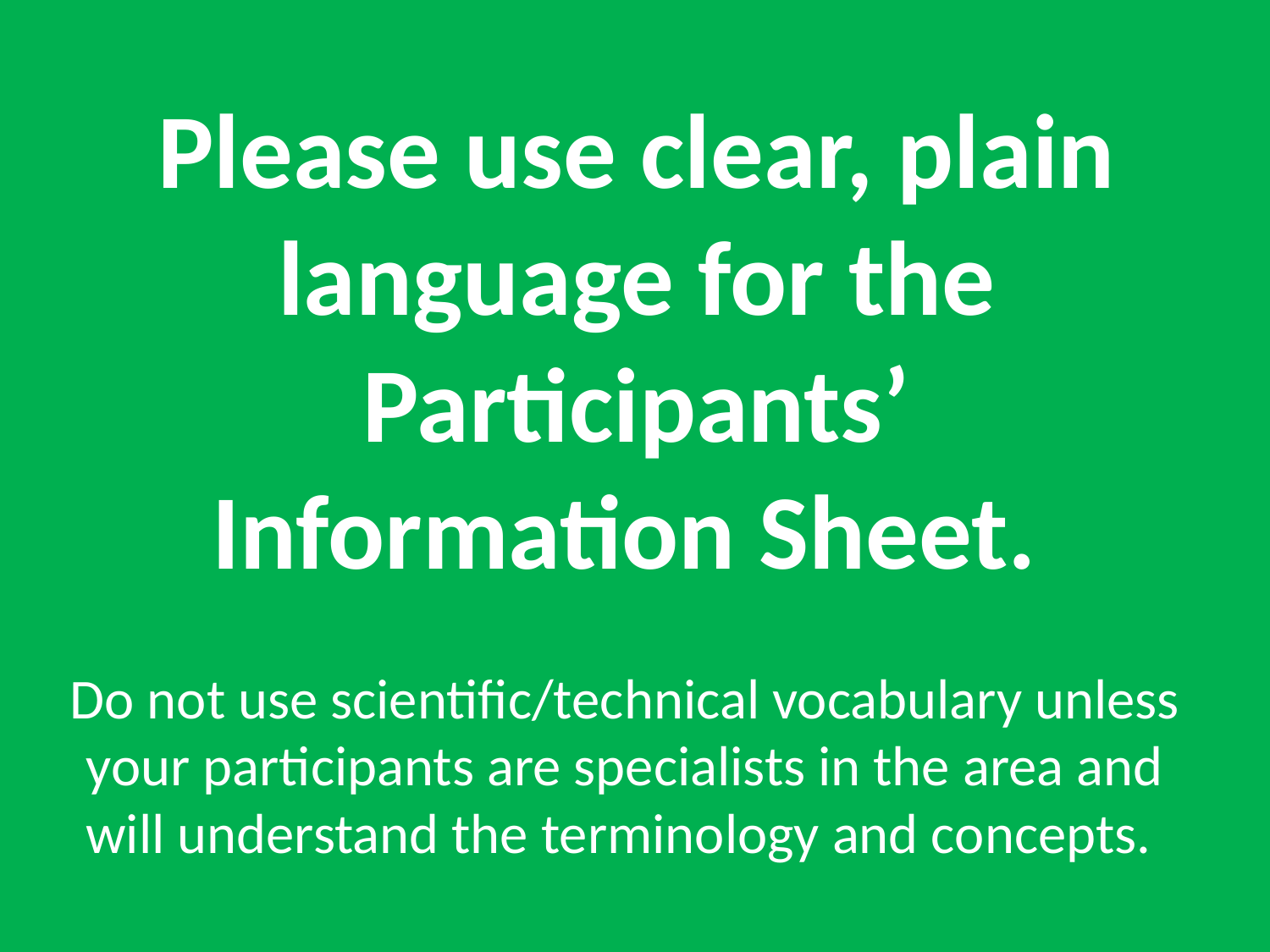

Please use clear, plain language for the Participants’ Information Sheet.
Do not use scientific/technical vocabulary unless your participants are specialists in the area and will understand the terminology and concepts.